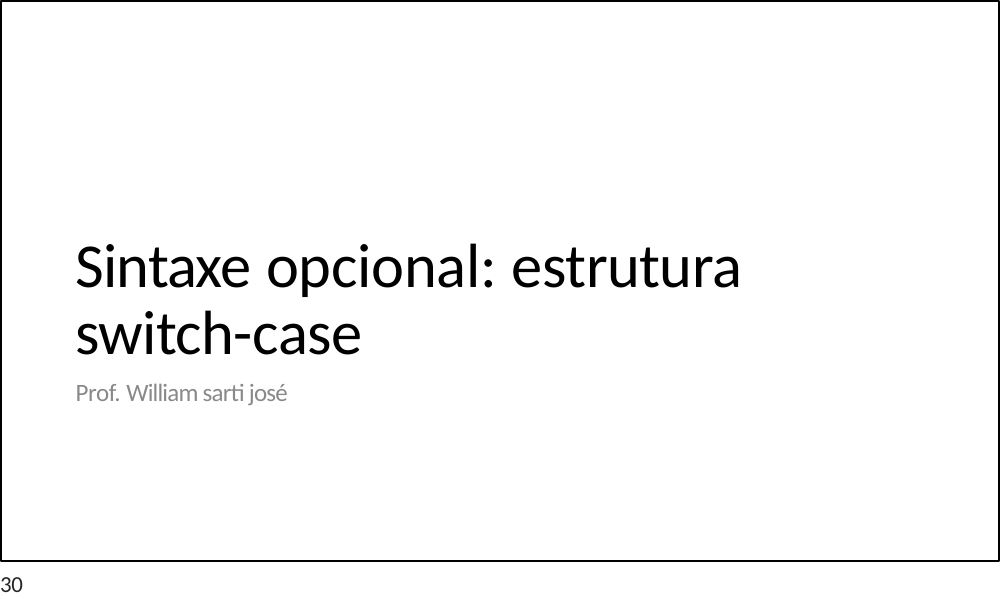

Sintaxe opcional: estrutura switch-case
Prof. William sarti josé
30